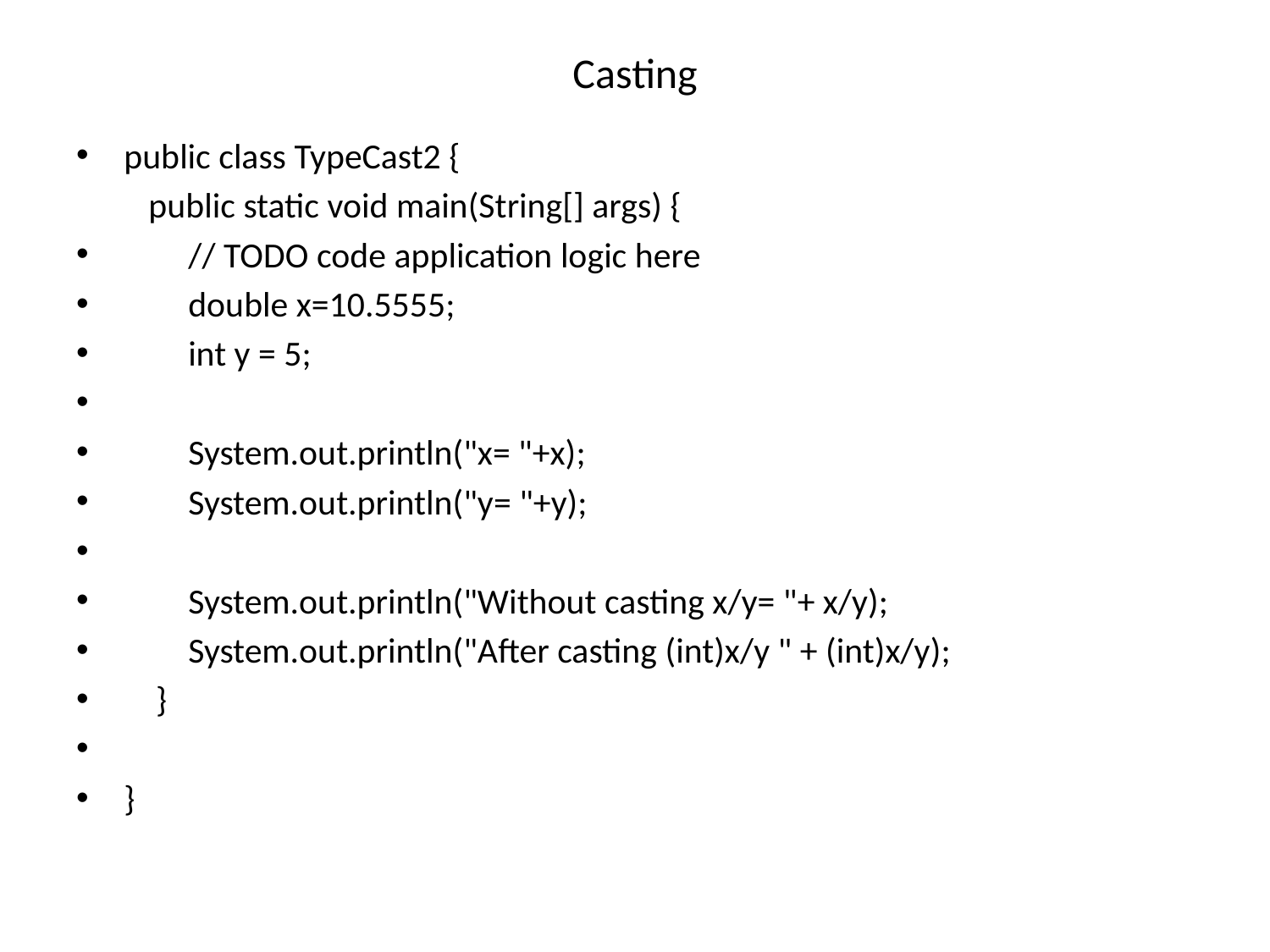

# Casting
public class TypeCast2 {
         public static void main(String[] args) {
        // TODO code application logic here
        double x=10.5555;
        int y = 5;

        System.out.println("x= "+x);
        System.out.println("y= "+y);

        System.out.println("Without casting x/y= "+ x/y);
        System.out.println("After casting (int)x/y " + (int)x/y);
    }

}